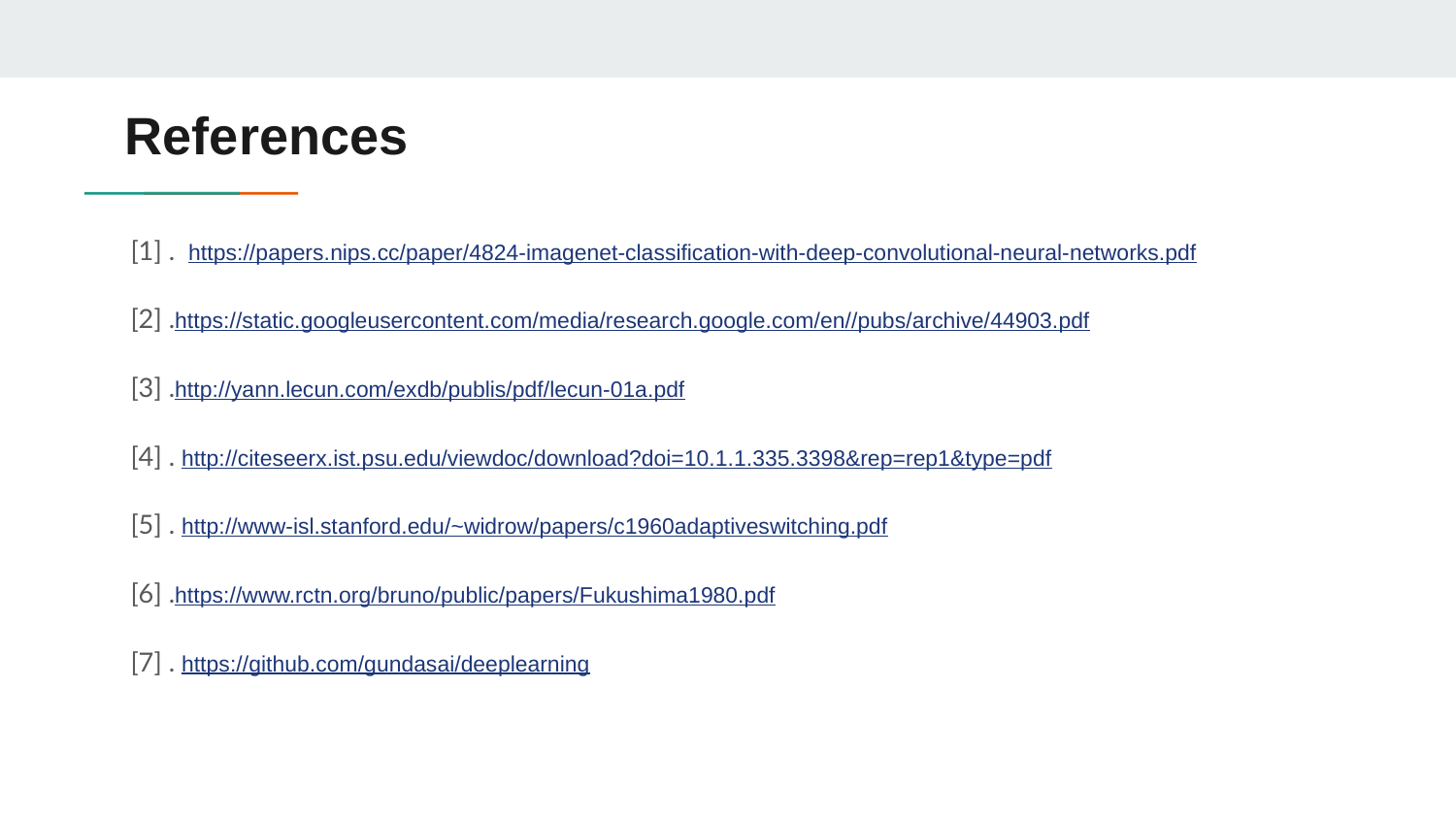

# References
[1] .  https://papers.nips.cc/paper/4824-imagenet-classification-with-deep-convolutional-neural-networks.pdf
[2] .https://static.googleusercontent.com/media/research.google.com/en//pubs/archive/44903.pdf
[3] .http://yann.lecun.com/exdb/publis/pdf/lecun-01a.pdf
[4] . http://citeseerx.ist.psu.edu/viewdoc/download?doi=10.1.1.335.3398&rep=rep1&type=pdf
[5] . http://www-isl.stanford.edu/~widrow/papers/c1960adaptiveswitching.pdf
[6] .https://www.rctn.org/bruno/public/papers/Fukushima1980.pdf
[7] . https://github.com/gundasai/deeplearning